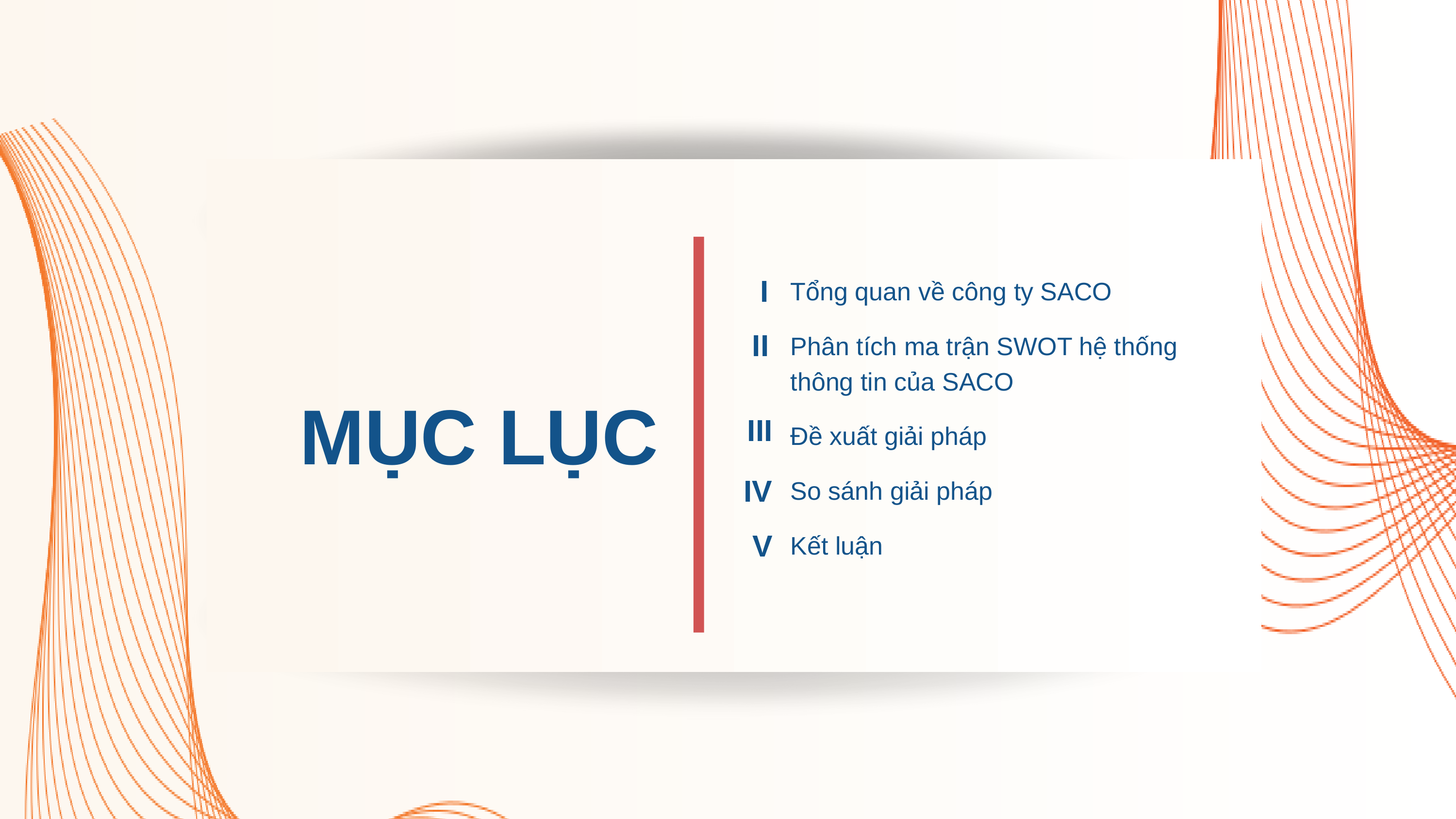

I
Tổng quan về công ty SACO
II
Phân tích ma trận SWOT hệ thống thông tin của SACO
III
Đề xuất giải pháp
IV
So sánh giải pháp
V
Kết luận

MỤC LỤC